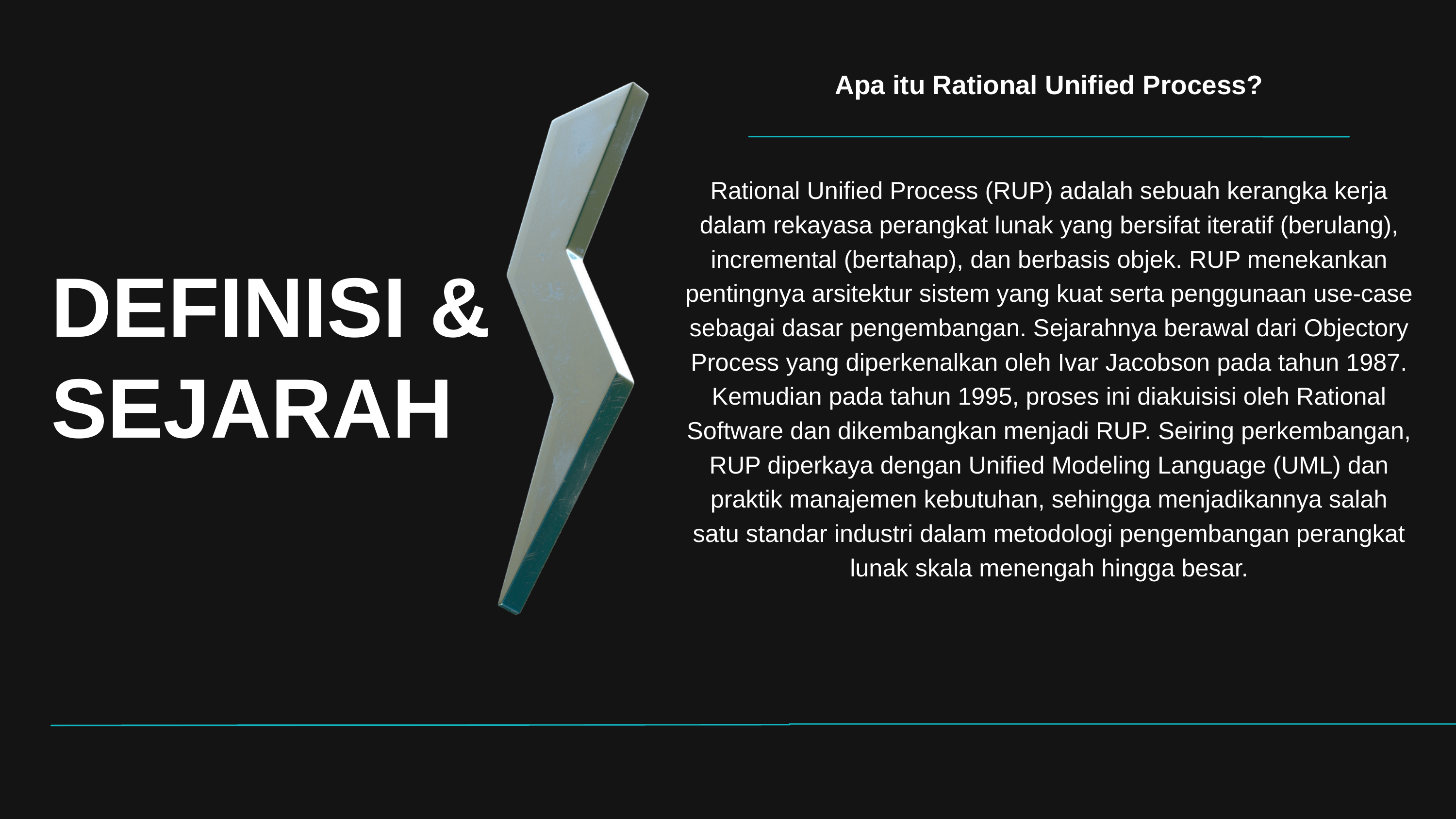

Apa itu Rational Unified Process?

Rational Unified Process (RUP) adalah sebuah kerangka kerja dalam rekayasa perangkat lunak yang bersifat iteratif (berulang), incremental (bertahap), dan berbasis objek. RUP menekankan pentingnya arsitektur sistem yang kuat serta penggunaan use-case sebagai dasar pengembangan. Sejarahnya berawal dari Objectory Process yang diperkenalkan oleh Ivar Jacobson pada tahun 1987. Kemudian pada tahun 1995, proses ini diakuisisi oleh Rational Software dan dikembangkan menjadi RUP. Seiring perkembangan, RUP diperkaya dengan Unified Modeling Language (UML) dan praktik manajemen kebutuhan, sehingga menjadikannya salah satu standar industri dalam metodologi pengembangan perangkat lunak skala menengah hingga besar.
DEFINISI & SEJARAH